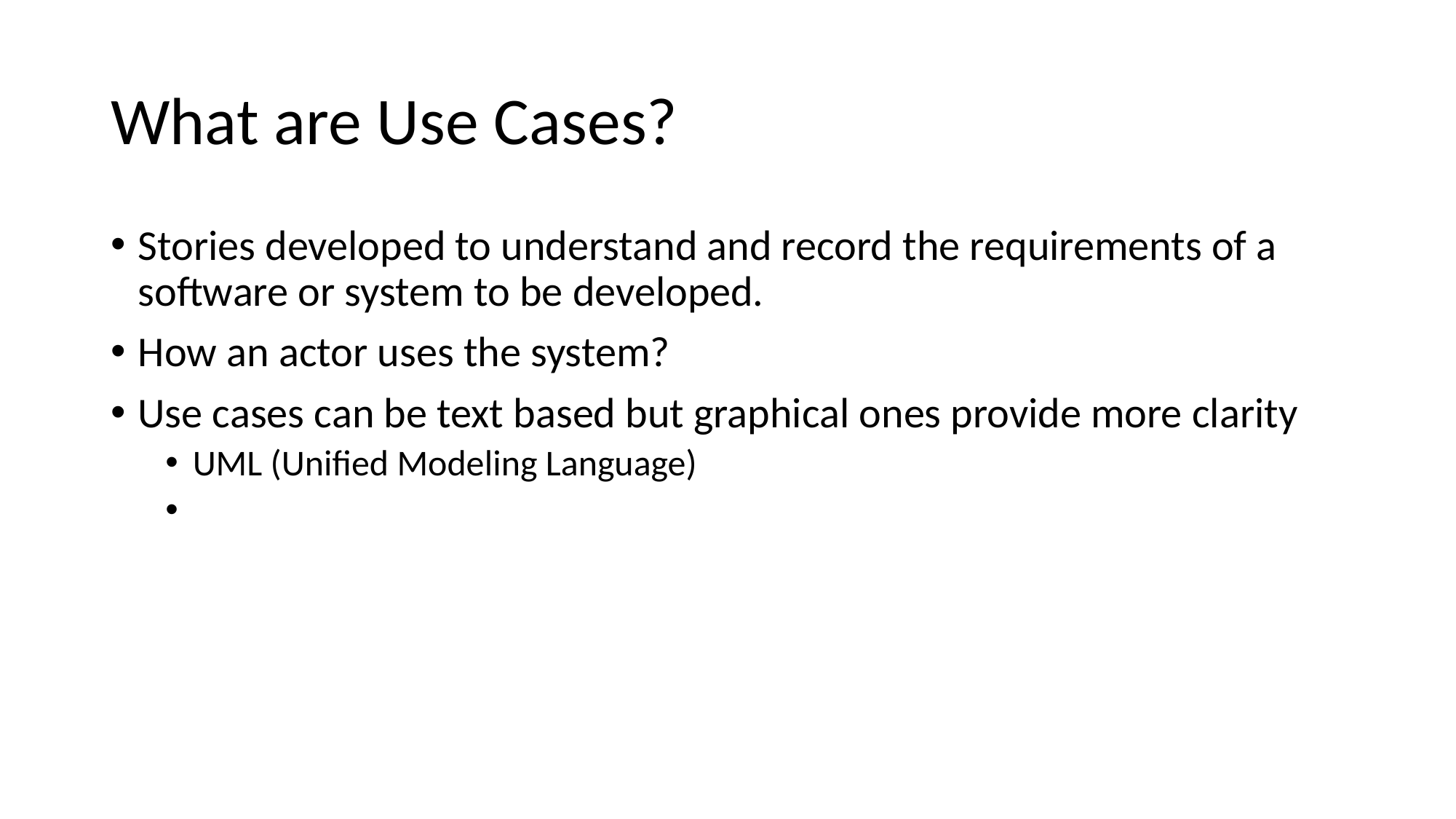

What are Use Cases?
Stories developed to understand and record the requirements of a software or system to be developed.
How an actor uses the system?
Use cases can be text based but graphical ones provide more clarity
UML (Unified Modeling Language)